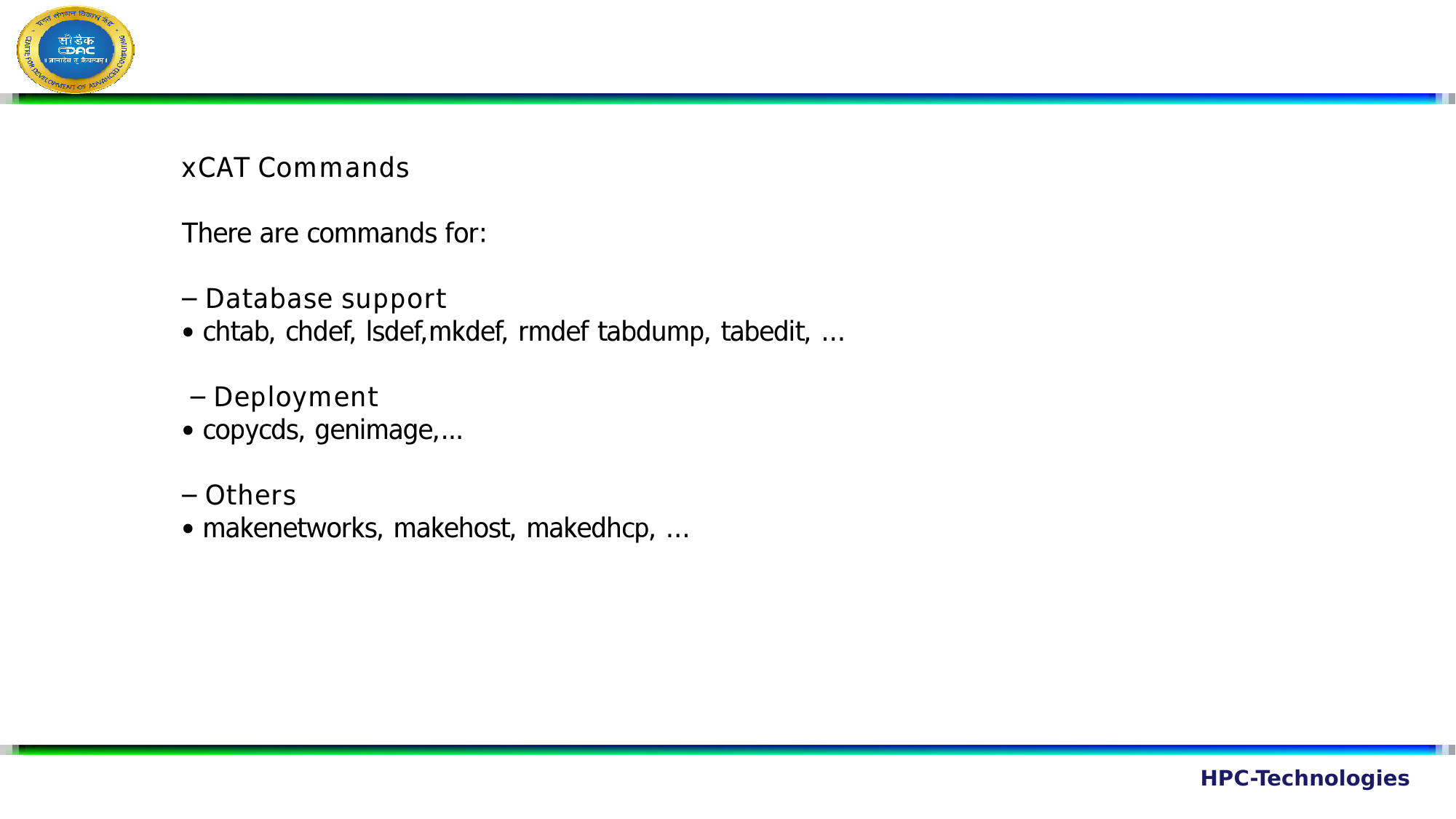

xCAT Commands

There are commands for:

– Database support
• chtab, chdef, lsdef,mkdef, rmdef tabdump, tabedit, ...

 – Deployment
• copycds, genimage,…

– Others
• makenetworks, makehost, makedhcp, ...